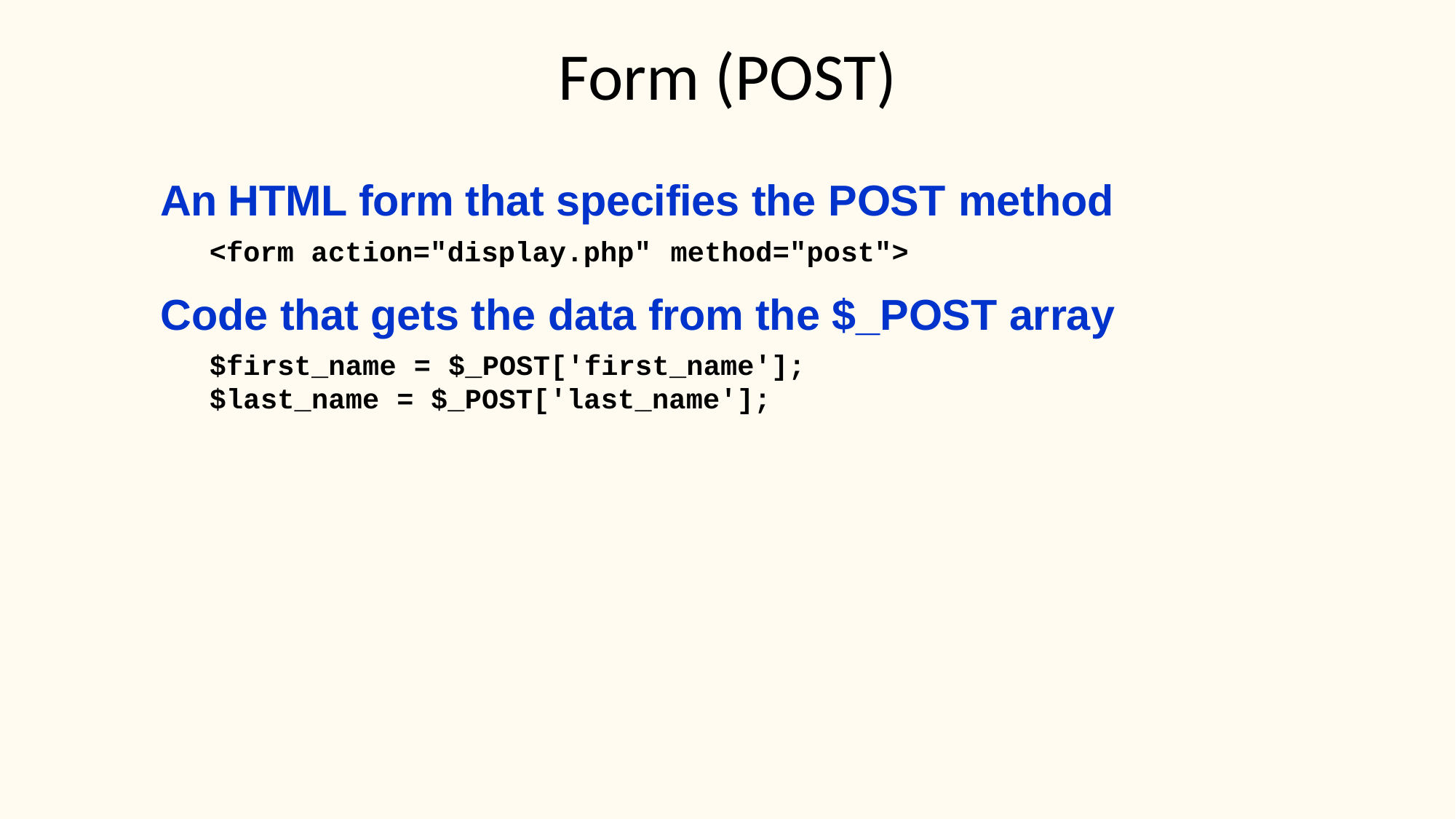

# Form (POST)
An HTML form that specifies the POST method
<form action="display.php" method="post">
Code that gets the data from the $_POST array
$first_name = $_POST['first_name'];
$last_name = $_POST['last_name'];